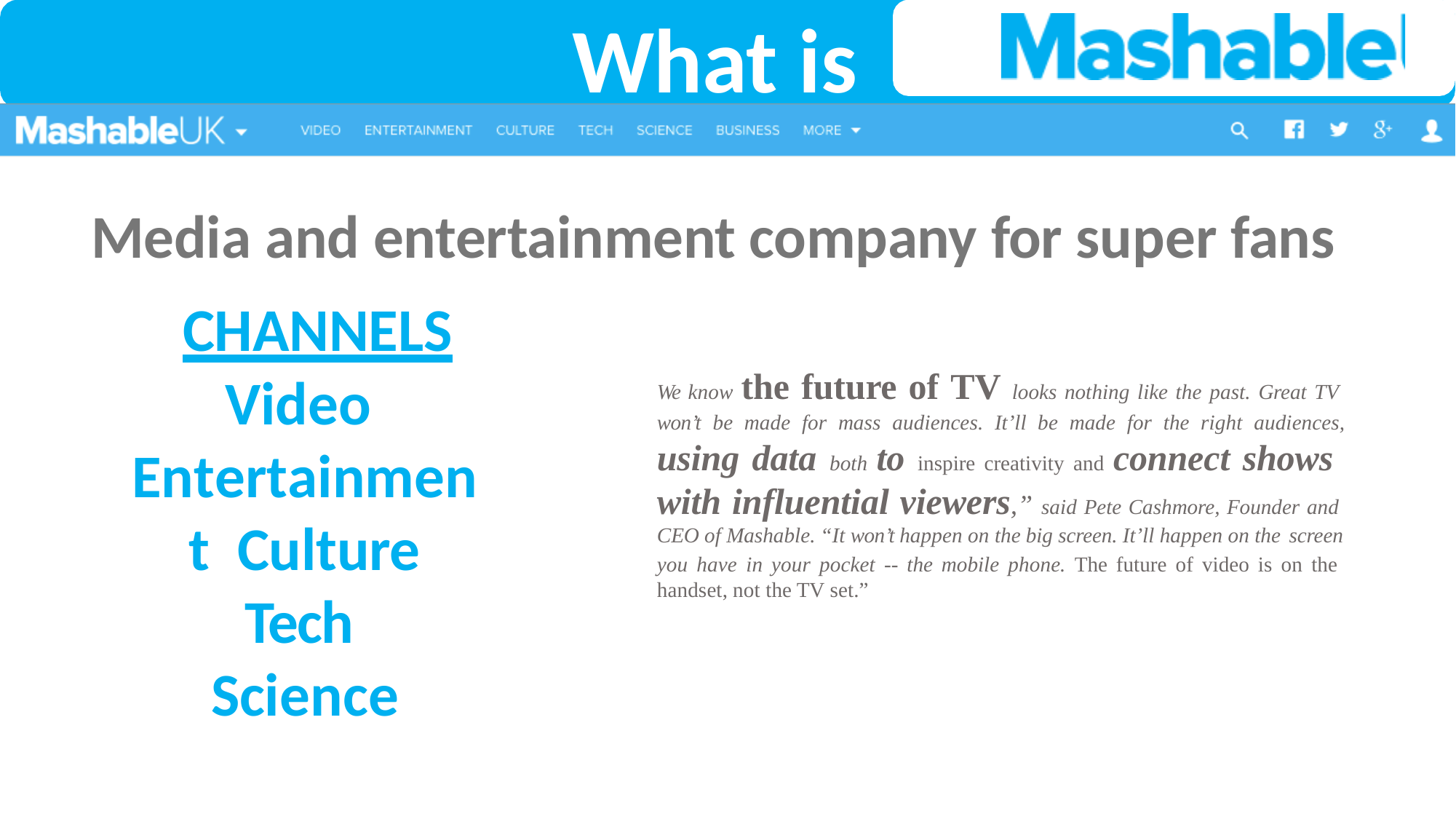

# What is

Media and entertainment company for super fans  CHANNELS
We know the future of TV looks nothing like the past. Great TV  won’t  be  made  for  mass  audiences.  It’ll  be  made  for  the  right  audiences,
using data both to inspire creativity and connect shows  with influential viewers,” said Pete Cashmore, Founder and  CEO of Mashable. “It won’t happen on the big screen. It’ll happen on the screen
you have in your pocket -- the mobile phone. The future of video is on the  handset, not the TV set.”
Video  Entertainment  Culture
Tech  Science